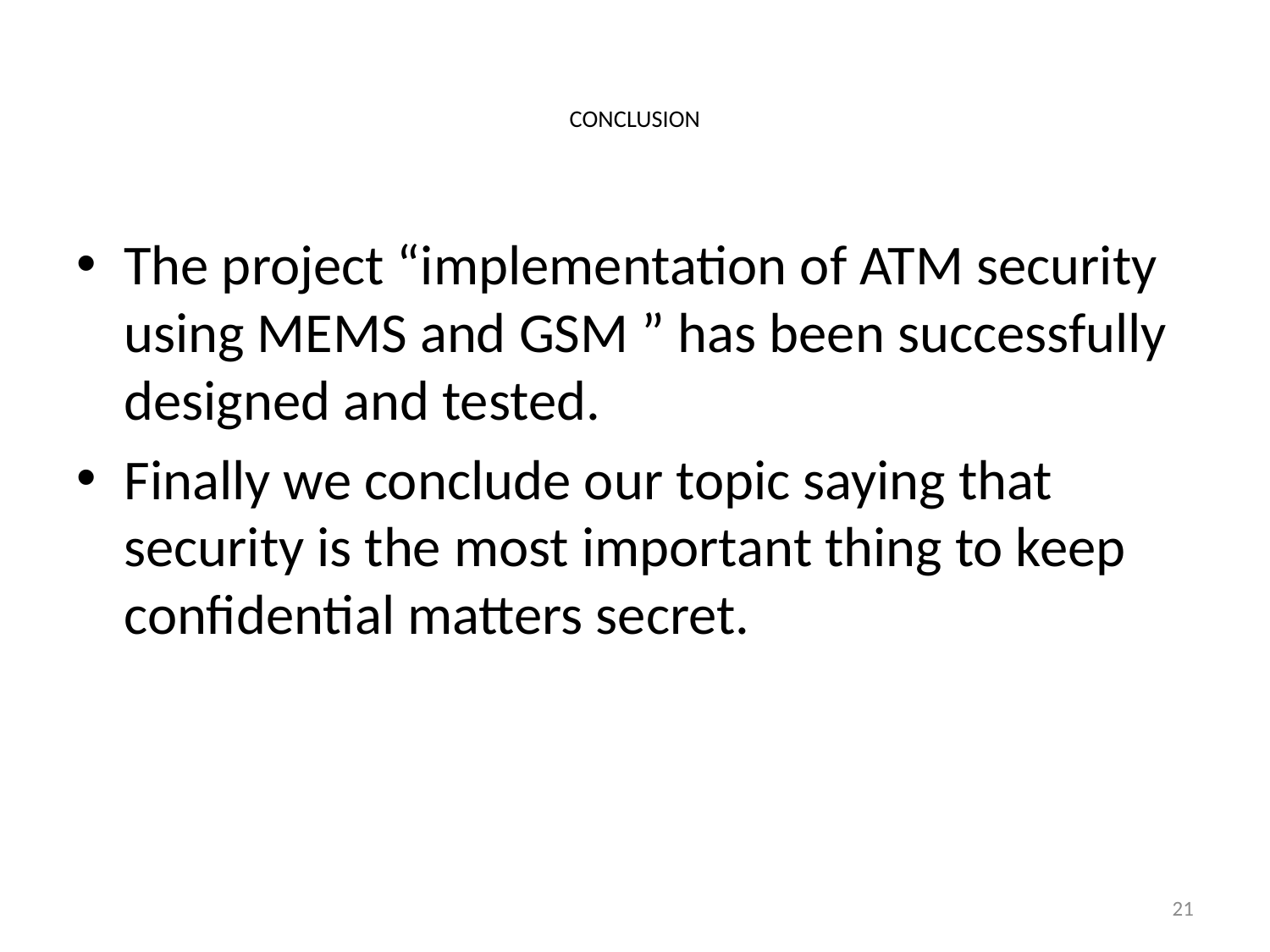

# CONCLUSION
The project “implementation of ATM security using MEMS and GSM ” has been successfully designed and tested.
Finally we conclude our topic saying that security is the most important thing to keep confidential matters secret.

21